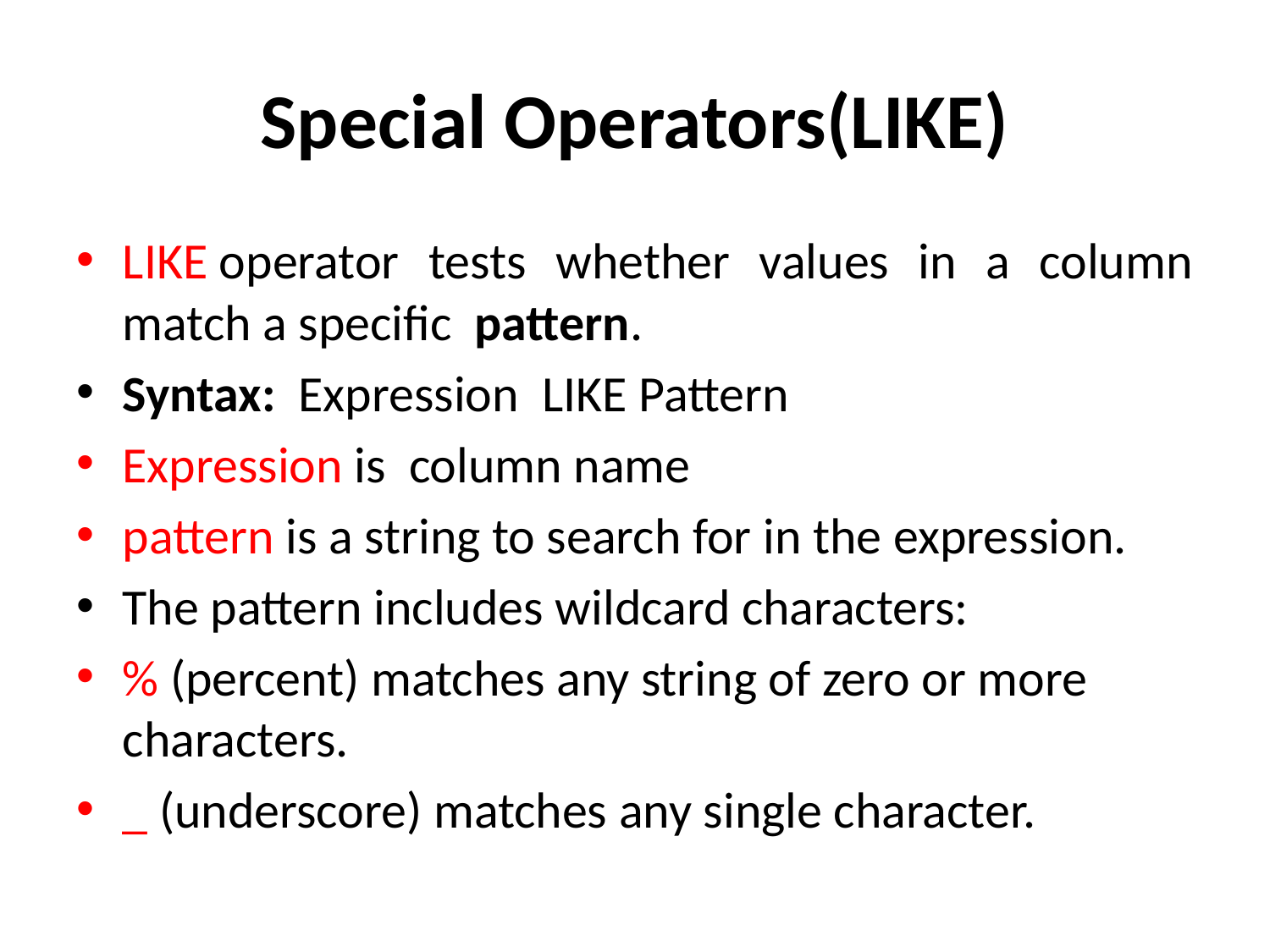

# Special Operators(LIKE)
LIKE operator tests whether values in a column match a specific  pattern.
Syntax:  Expression  LIKE Pattern
Expression is  column name
pattern is a string to search for in the expression.
The pattern includes wildcard characters:
% (percent) matches any string of zero or more characters.
_ (underscore) matches any single character.